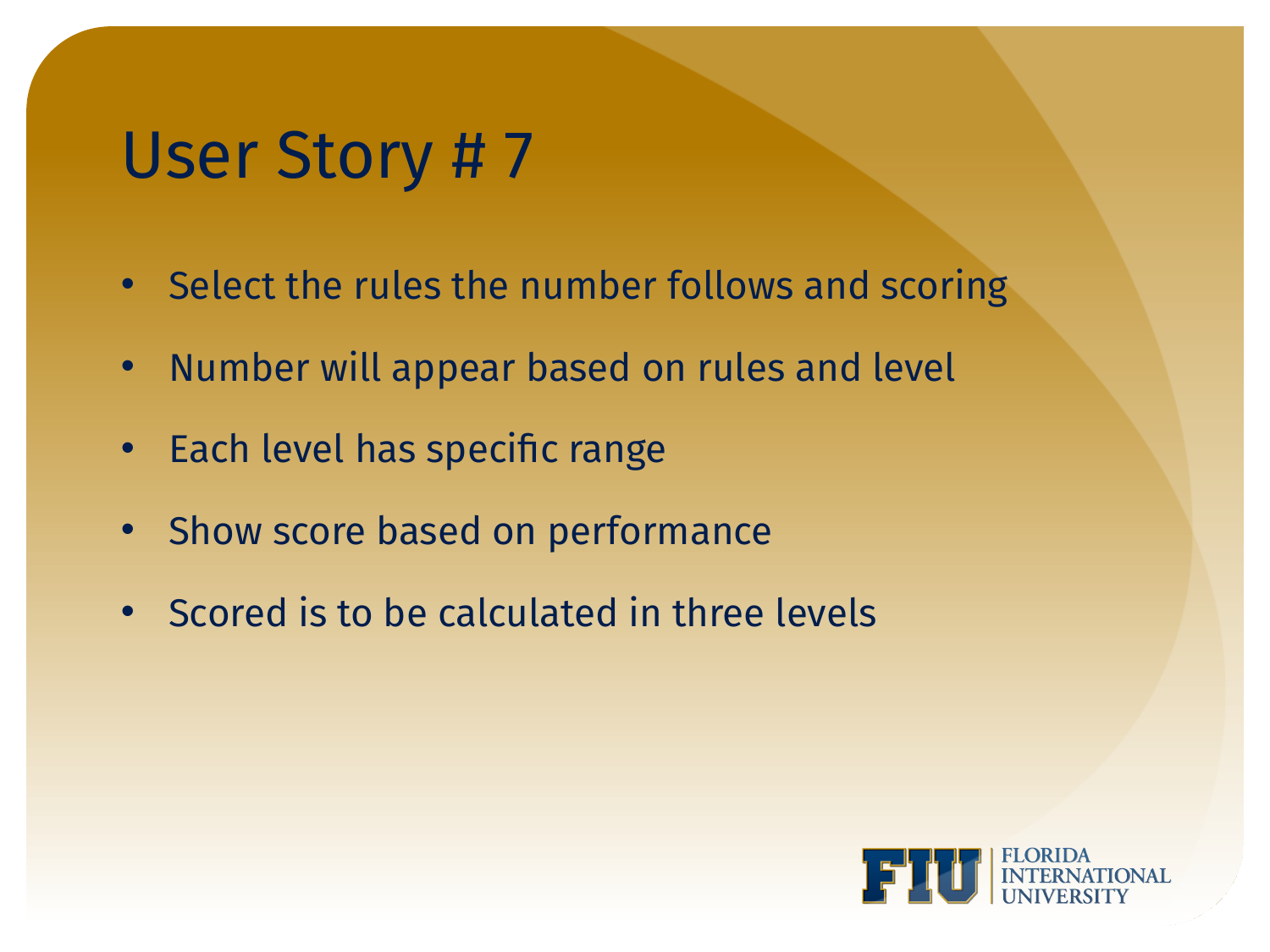

# User Story # 7
Select the rules the number follows and scoring
Number will appear based on rules and level
Each level has specific range
Show score based on performance
Scored is to be calculated in three levels